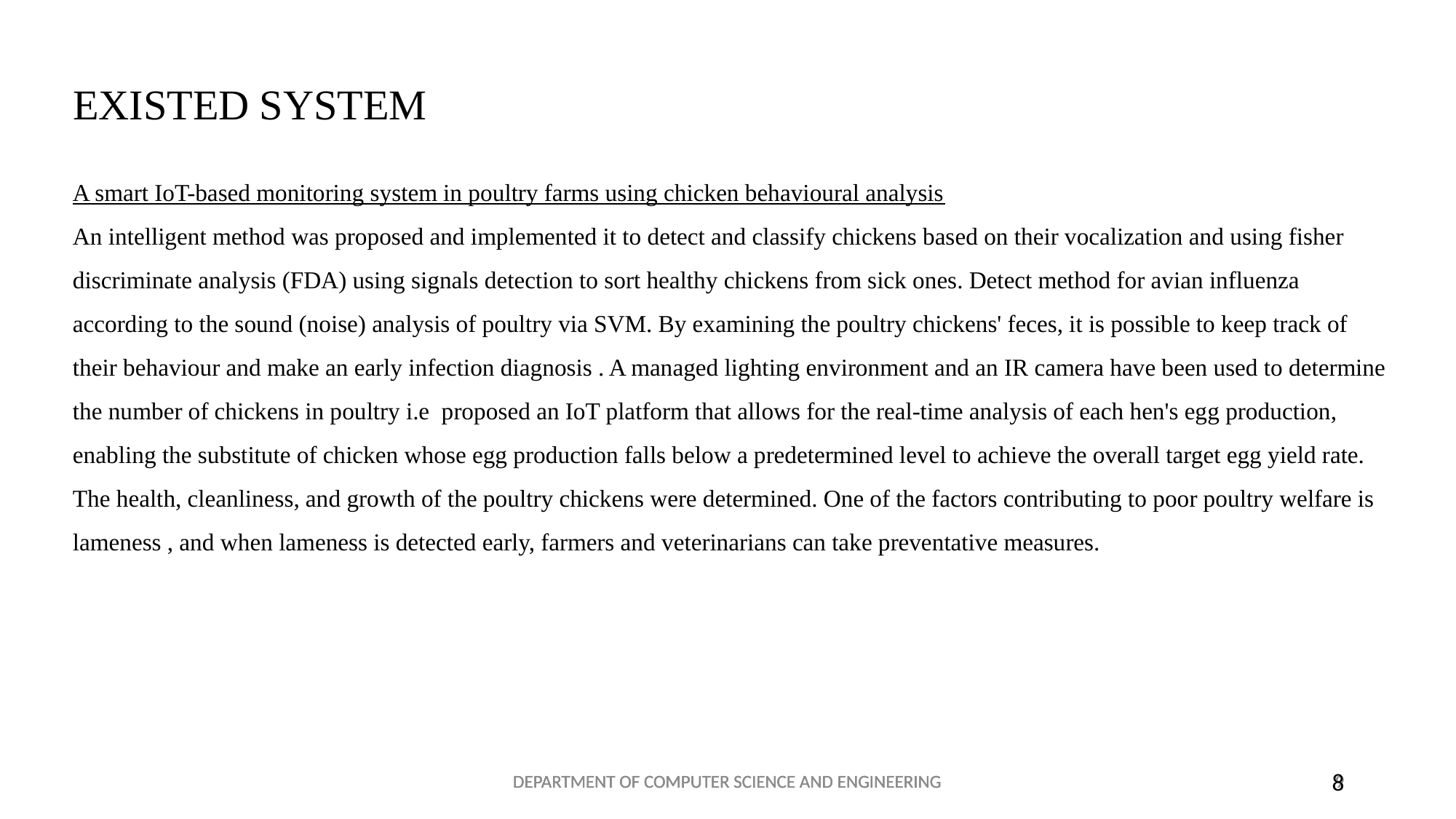

EXISTED SYSTEM
A smart IoT-based monitoring system in poultry farms using chicken behavioural analysis
An intelligent method was proposed and implemented it to detect and classify chickens based on their vocalization and using fisher discriminate analysis (FDA) using signals detection to sort healthy chickens from sick ones. Detect method for avian influenza according to the sound (noise) analysis of poultry via SVM. By examining the poultry chickens' feces, it is possible to keep track of their behaviour and make an early infection diagnosis . A managed lighting environment and an IR camera have been used to determine the number of chickens in poultry i.e  proposed an IoT platform that allows for the real-time analysis of each hen's egg production, enabling the substitute of chicken whose egg production falls below a predetermined level to achieve the overall target egg yield rate. The health, cleanliness, and growth of the poultry chickens were determined. One of the factors contributing to poor poultry welfare is lameness , and when lameness is detected early, farmers and veterinarians can take preventative measures.

DEPARTMENT OF COMPUTER SCIENCE AND ENGINEERING
DEPARTMENT OF COMPUTER SCIENCE AND ENGINEERING
DEPARTMENT OF COMPUTER SCIENCE AND ENGINEERING
9
9
9
8